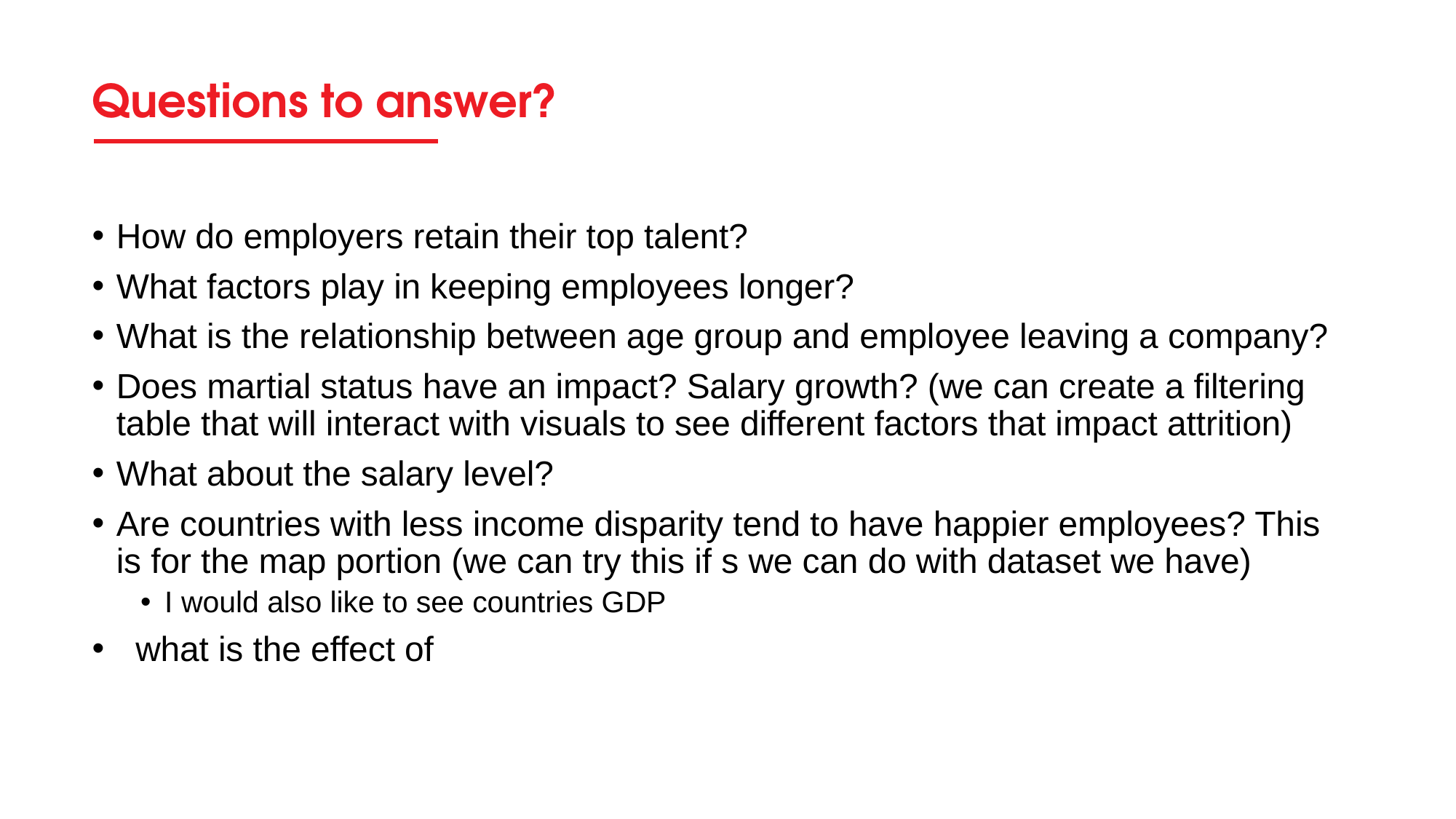

# Questions to answer?
How do employers retain their top talent?
What factors play in keeping employees longer?
What is the relationship between age group and employee leaving a company?
Does martial status have an impact? Salary growth? (we can create a filtering table that will interact with visuals to see different factors that impact attrition)
What about the salary level?
Are countries with less income disparity tend to have happier employees? This is for the map portion (we can try this if s we can do with dataset we have)
I would also like to see countries GDP
  what is the effect of